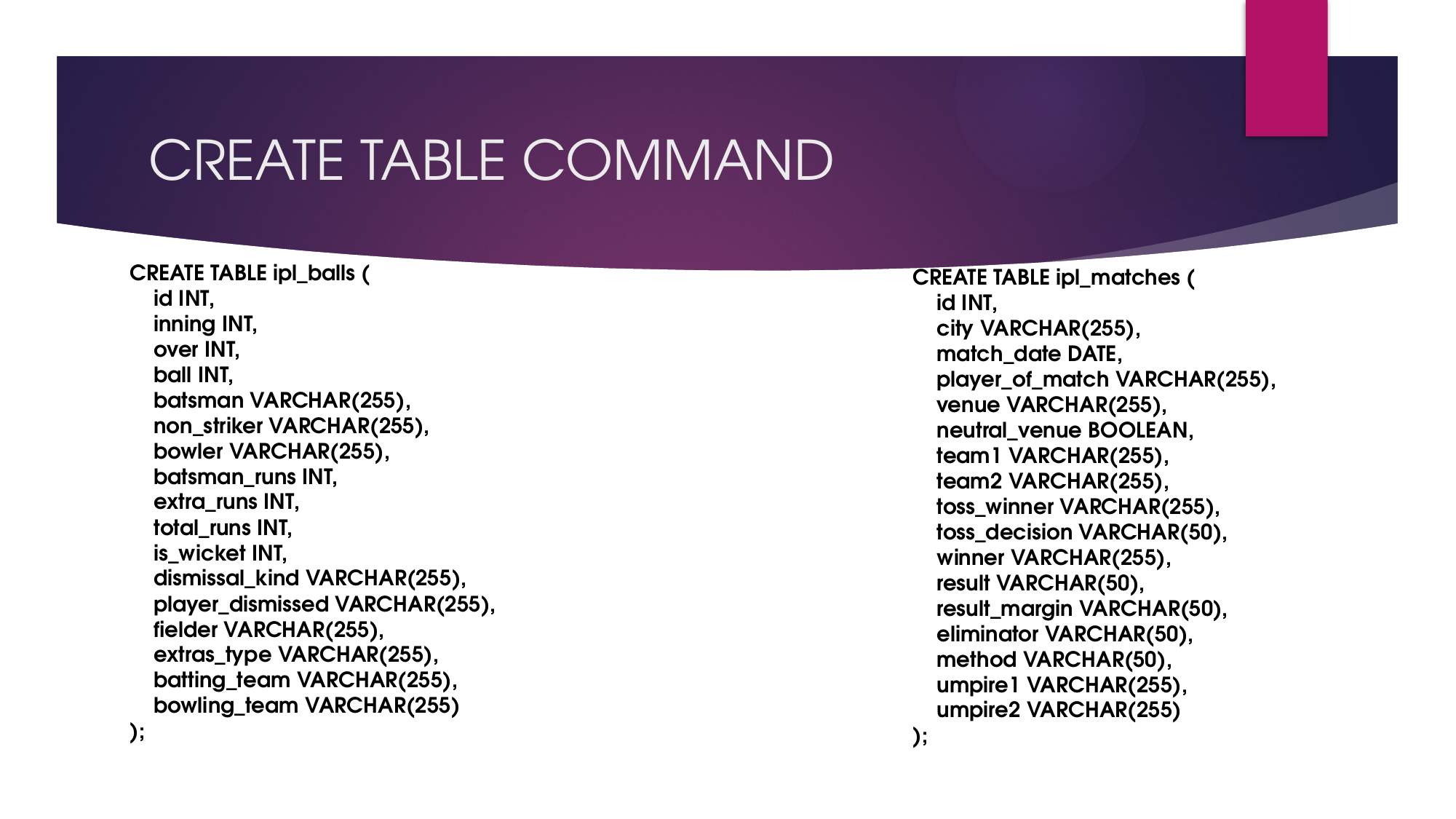

# CREATE TABLE COMMAND
CREATE TABLE ipl_balls (
    id INT,
    inning INT,
    over INT,
    ball INT,
    batsman VARCHAR(255),
    non_striker VARCHAR(255),
    bowler VARCHAR(255),
    batsman_runs INT,
    extra_runs INT,
    total_runs INT,
    is_wicket INT,
    dismissal_kind VARCHAR(255),
    player_dismissed VARCHAR(255),
    fielder VARCHAR(255),
    extras_type VARCHAR(255),
    batting_team VARCHAR(255),
    bowling_team VARCHAR(255)
);
CREATE TABLE ipl_matches (
    id INT,
    city VARCHAR(255),
    match_date DATE,
    player_of_match VARCHAR(255),
    venue VARCHAR(255),
    neutral_venue BOOLEAN,
    team1 VARCHAR(255),
    team2 VARCHAR(255),
    toss_winner VARCHAR(255),
    toss_decision VARCHAR(50),
    winner VARCHAR(255),
    result VARCHAR(50),
    result_margin VARCHAR(50),
    eliminator VARCHAR(50),
    method VARCHAR(50),
    umpire1 VARCHAR(255),
    umpire2 VARCHAR(255)
);